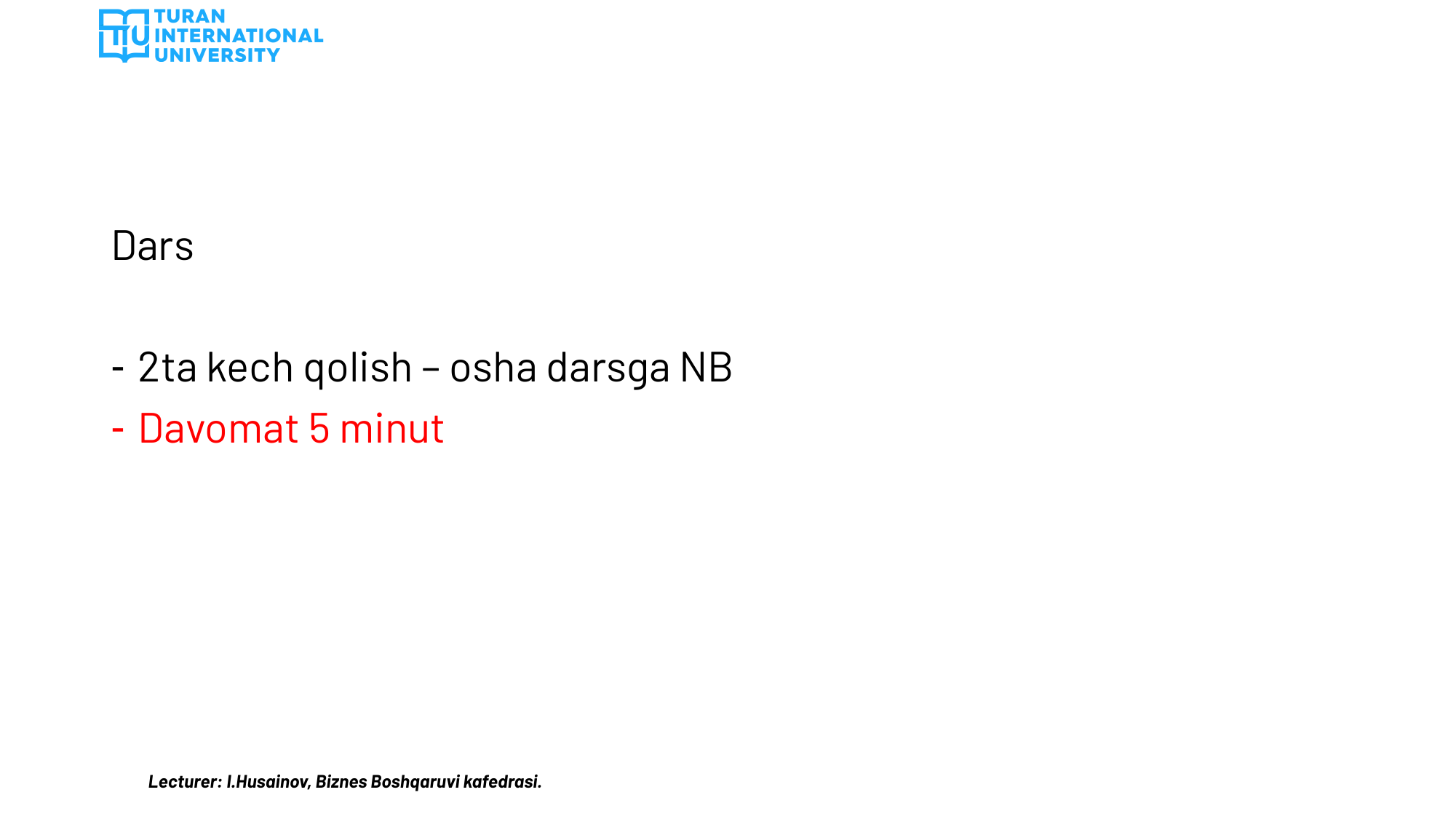

#
Dars

2ta kech qolish – osha darsga NB
Davomat 5 minut

Lecturer: I.Husainov, Biznes Boshqaruvi kafedrasi.